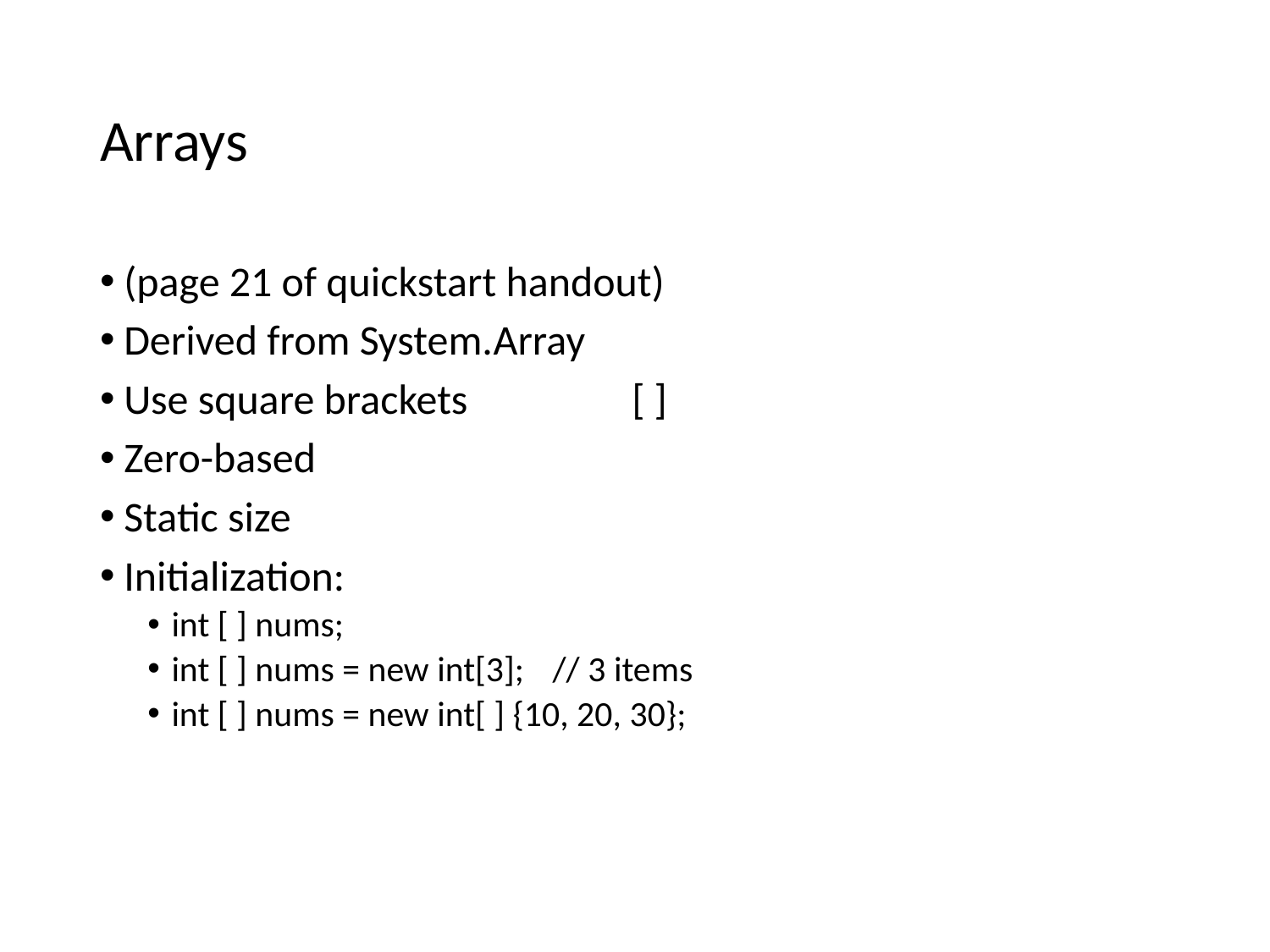

# Arrays
(page 21 of quickstart handout)
Derived from System.Array
Use square brackets		[ ]
Zero-based
Static size
Initialization:
int [ ] nums;
int [ ] nums = new int[3];	// 3 items
int [ ] nums = new int[ ] {10, 20, 30};